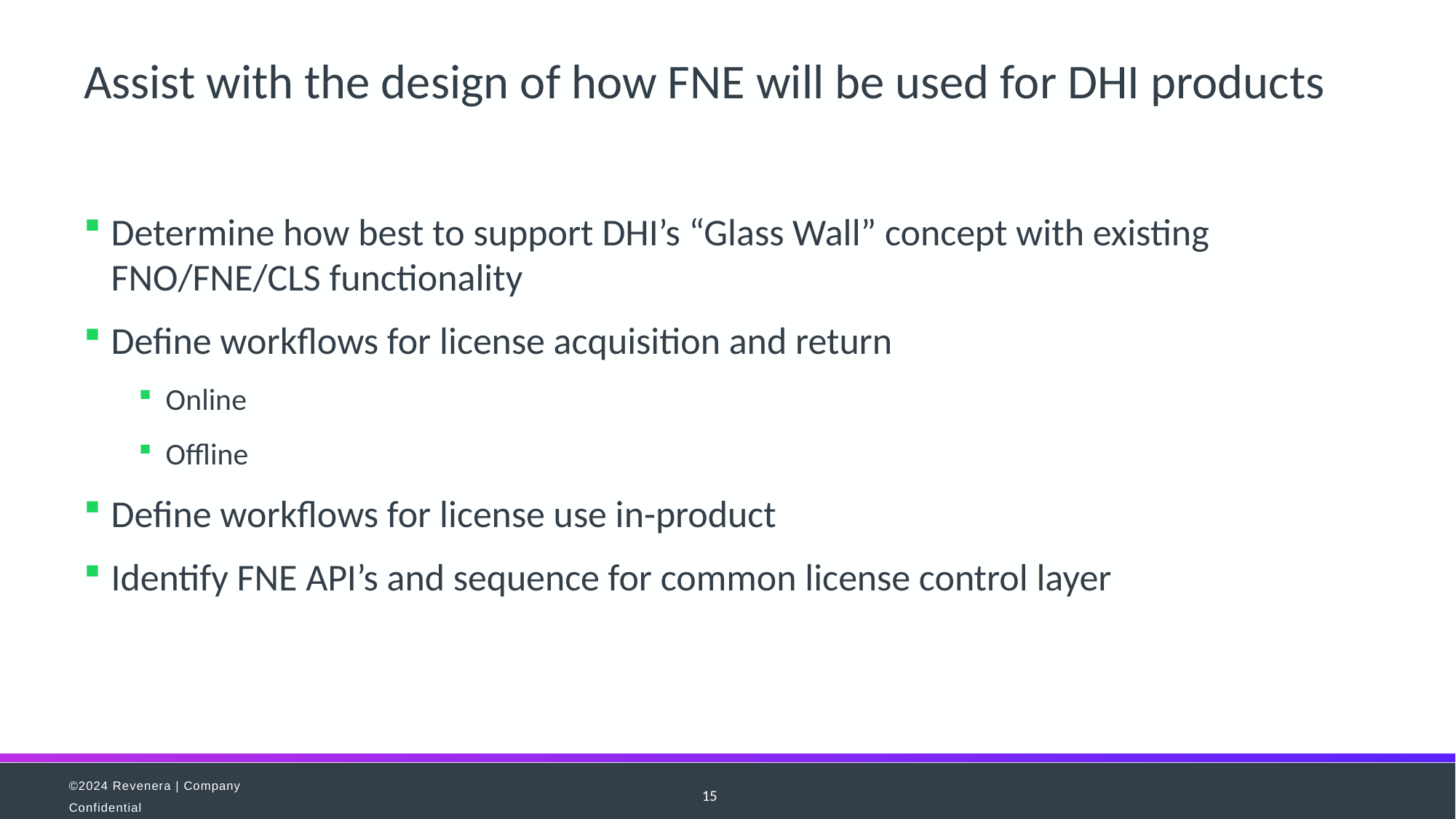

Assist with the design of how FNE will be used for DHI products

Determine how best to support DHI’s “Glass Wall” concept with existing FNO/FNE/CLS functionality
Define workflows for license acquisition and return
Online
Offline
Define workflows for license use in-product
Identify FNE API’s and sequence for common license control layer